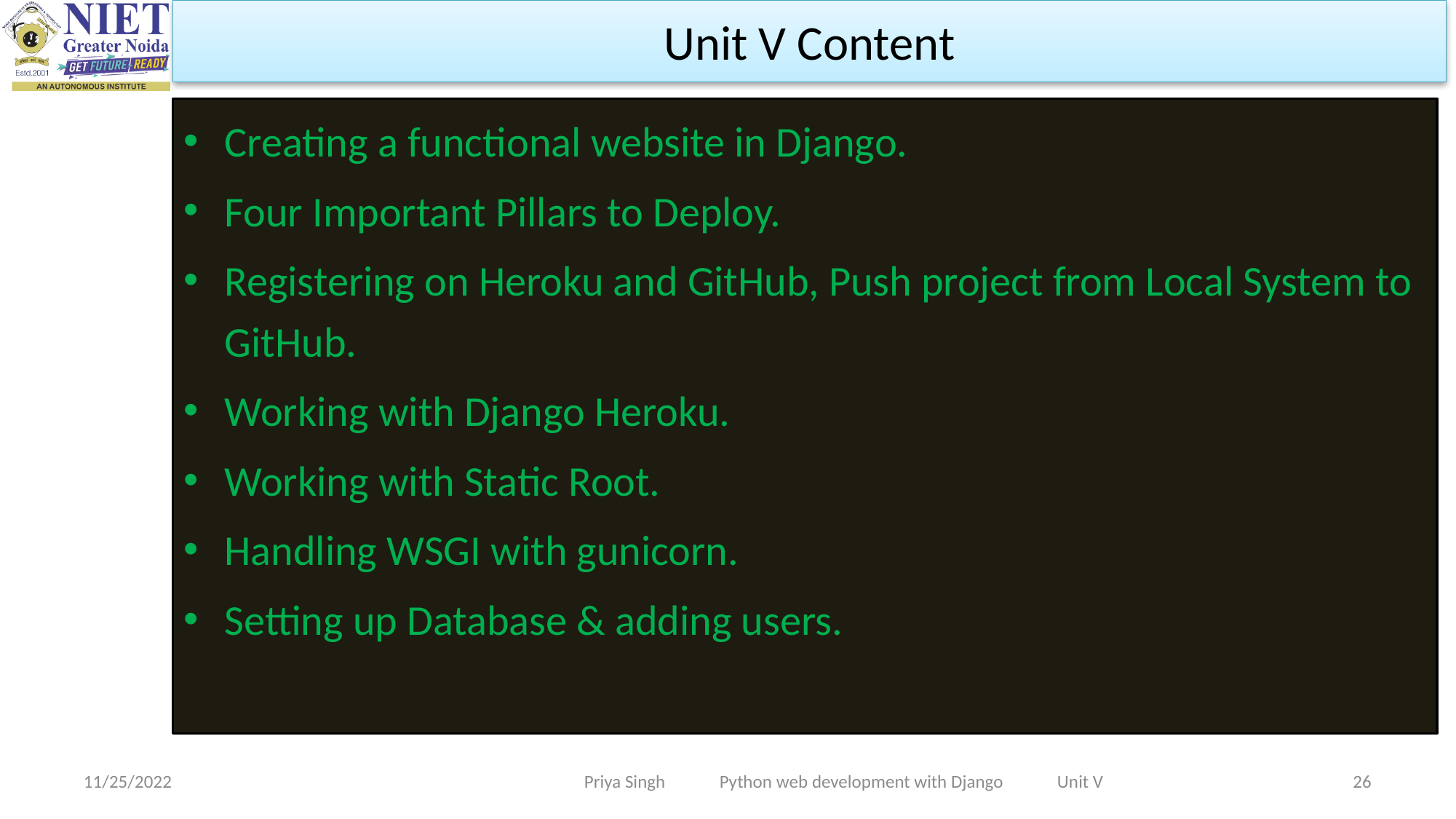

Unit V Content
Creating a functional website in Django.
Four Important Pillars to Deploy.
Registering on Heroku and GitHub, Push project from Local System to GitHub.
Working with Django Heroku.
Working with Static Root.
Handling WSGI with gunicorn.
Setting up Database & adding users.

11/25/2022
Priya Singh             Python web development with Django             Unit V
26